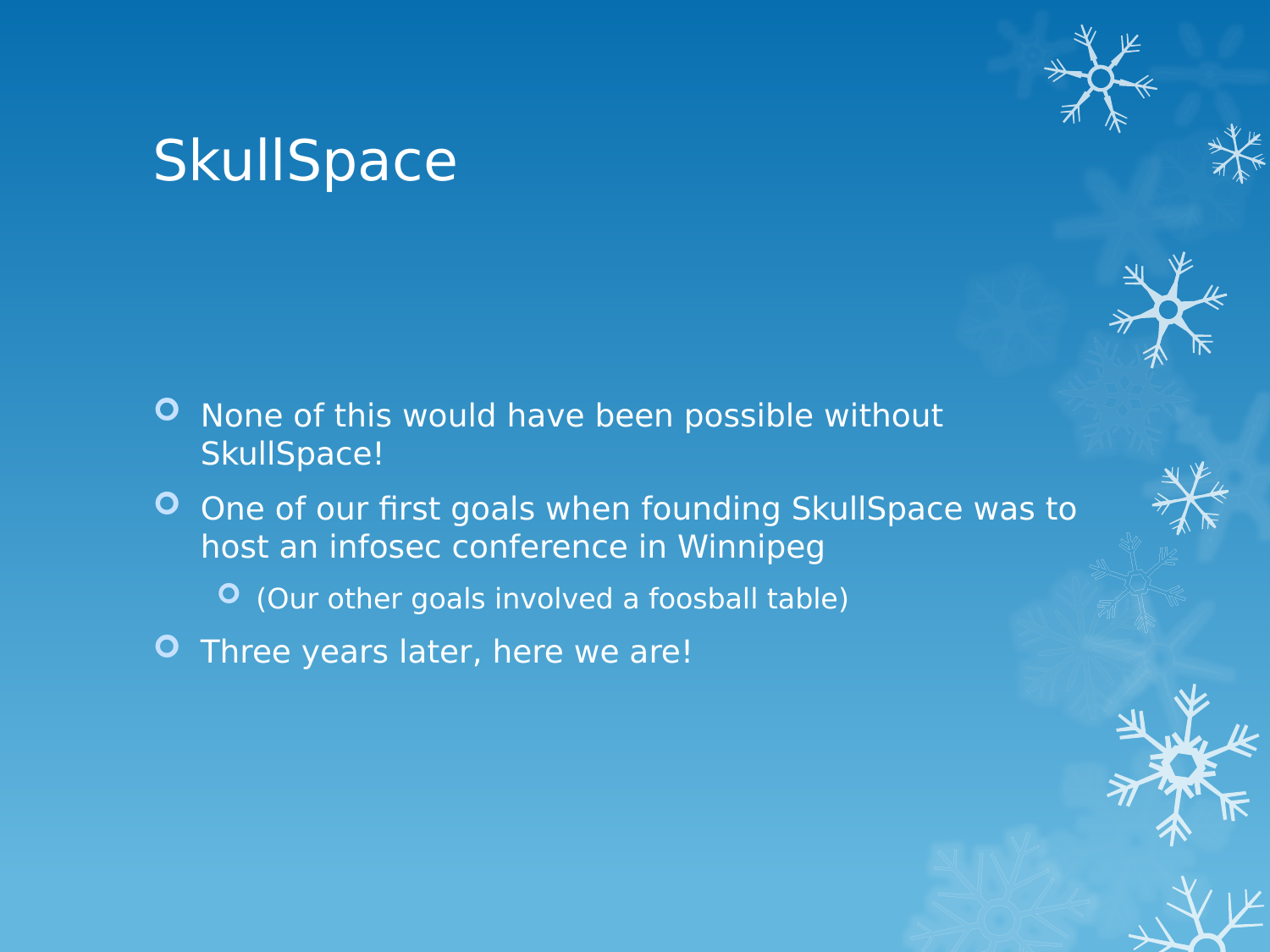

# SkullSpace
None of this would have been possible without SkullSpace!
One of our first goals when founding SkullSpace was to host an infosec conference in Winnipeg
(Our other goals involved a foosball table)
Three years later, here we are!